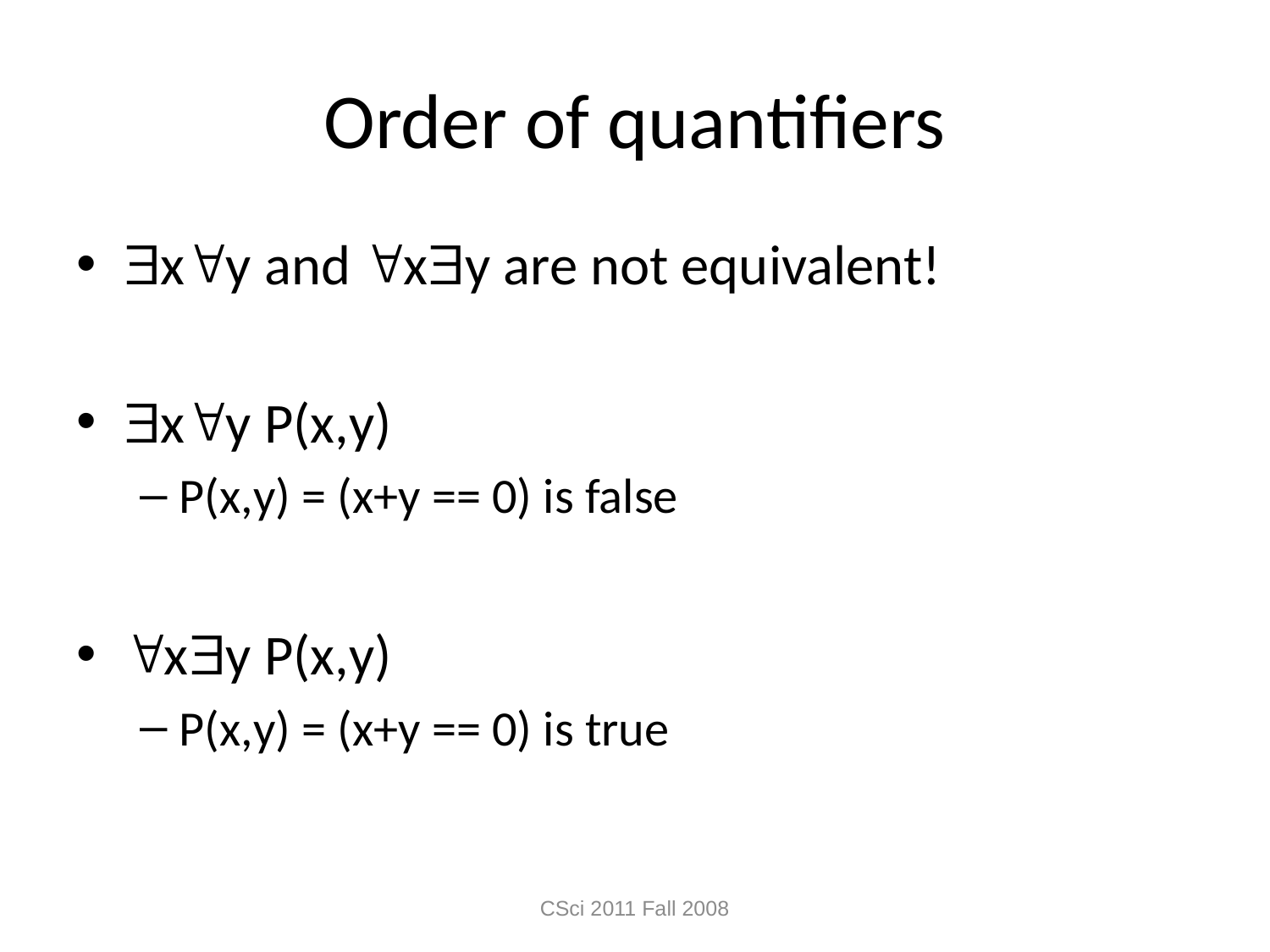

# Order of quantifiers
∃x∀y and ∀x∃y are not equivalent!

∃x∀y P(x,y)
P(x,y) = (x+y == 0) is false

∀x∃y P(x,y)
P(x,y) = (x+y == 0) is true
CSci 2011 Fall 2008